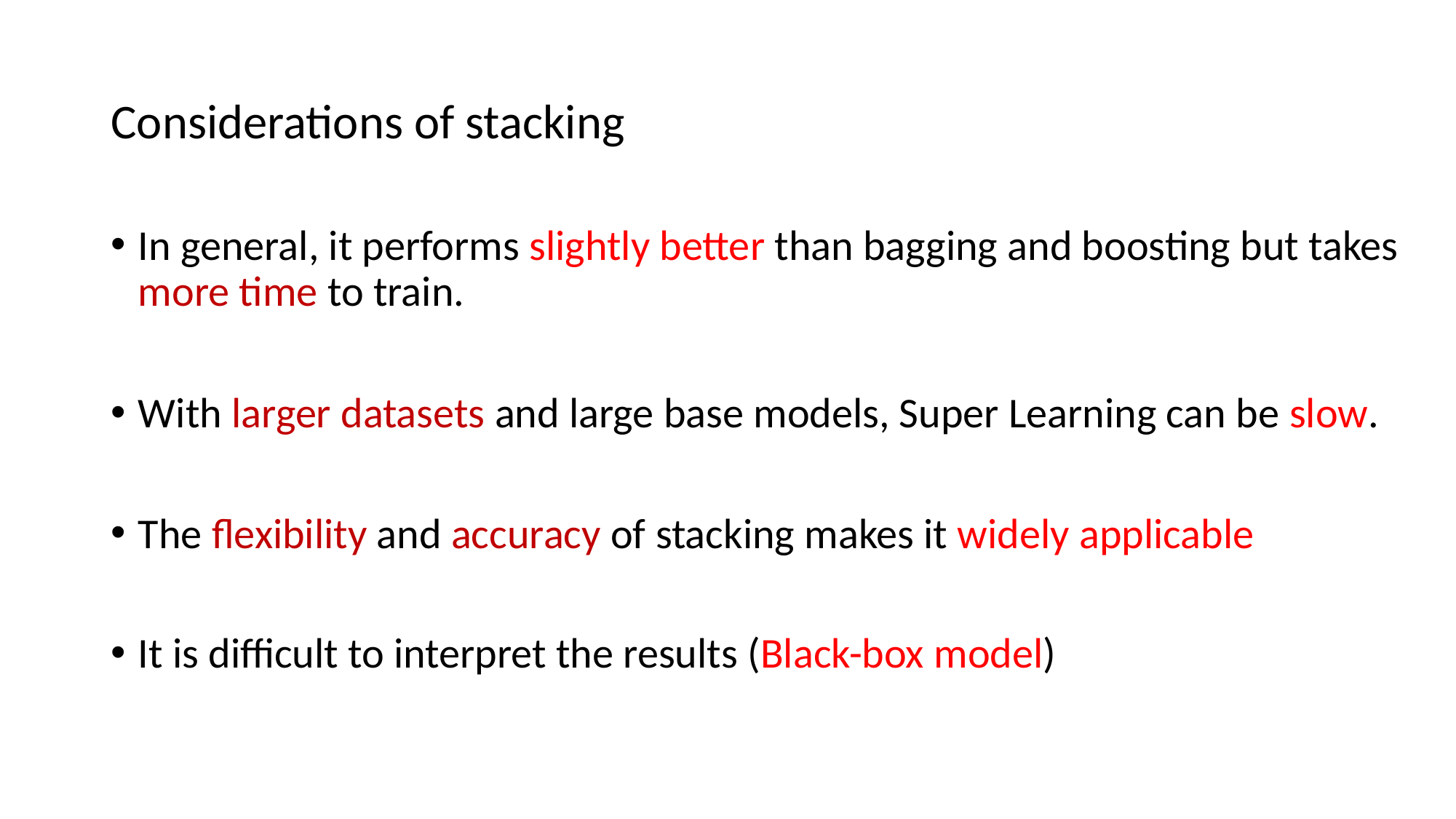

# Considerations of stacking
In general, it performs slightly better than bagging and boosting but takes more time to train.

With larger datasets and large base models, Super Learning can be slow.

The flexibility and accuracy of stacking makes it widely applicable

It is difficult to interpret the results (Black-box model)